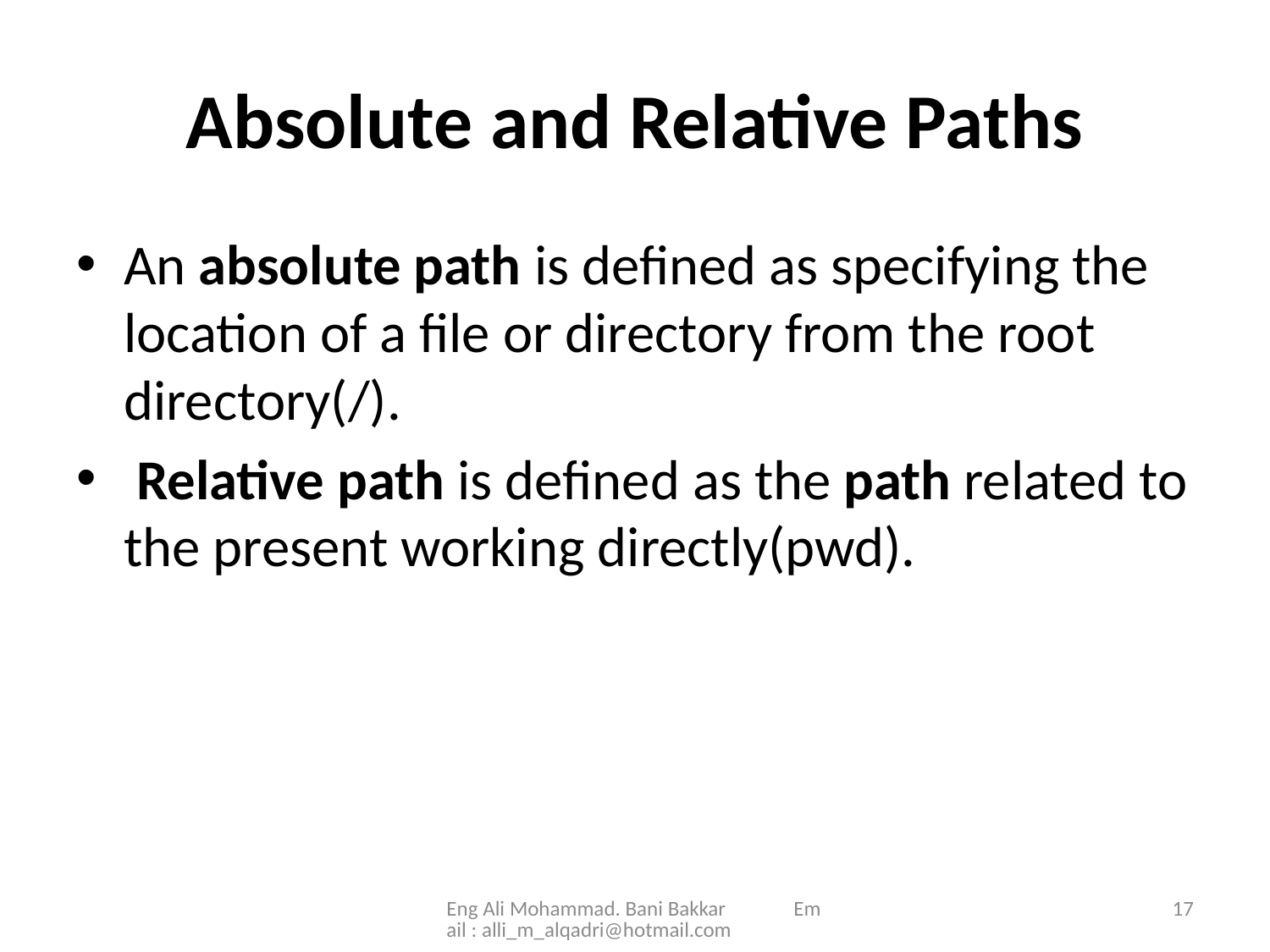

# Absolute and Relative Paths
An absolute path is defined as specifying the location of a file or directory from the root directory(/).
 Relative path is defined as the path related to the present working directly(pwd).
Eng Ali Mohammad. Bani Bakkar              Email : alli_m_alqadri@hotmail.com
17